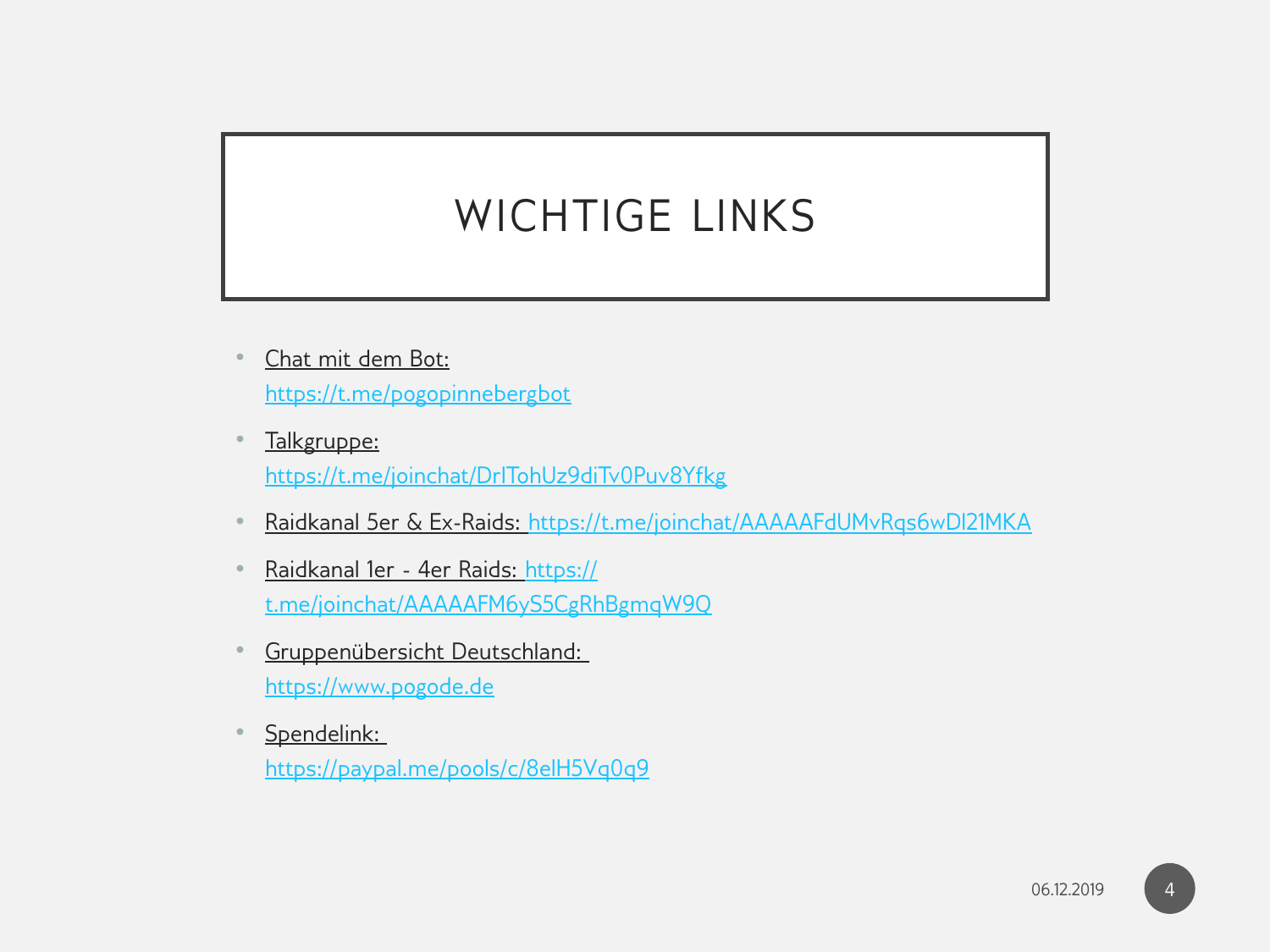

# Wichtige Links
Chat mit dem Bot:
https://t.me/pogopinnebergbot
Talkgruppe:
https://t.me/joinchat/DrITohUz9diTv0Puv8Yfkg
Raidkanal 5er & Ex-Raids: https://t.me/joinchat/AAAAAFdUMvRqs6wDl21MKA
Raidkanal 1er - 4er Raids: https://t.me/joinchat/AAAAAFM6yS5CgRhBgmqW9Q
Gruppenübersicht Deutschland:
https://www.pogode.de
Spendelink:
https://paypal.me/pools/c/8elH5Vq0q9
4
06.12.2019